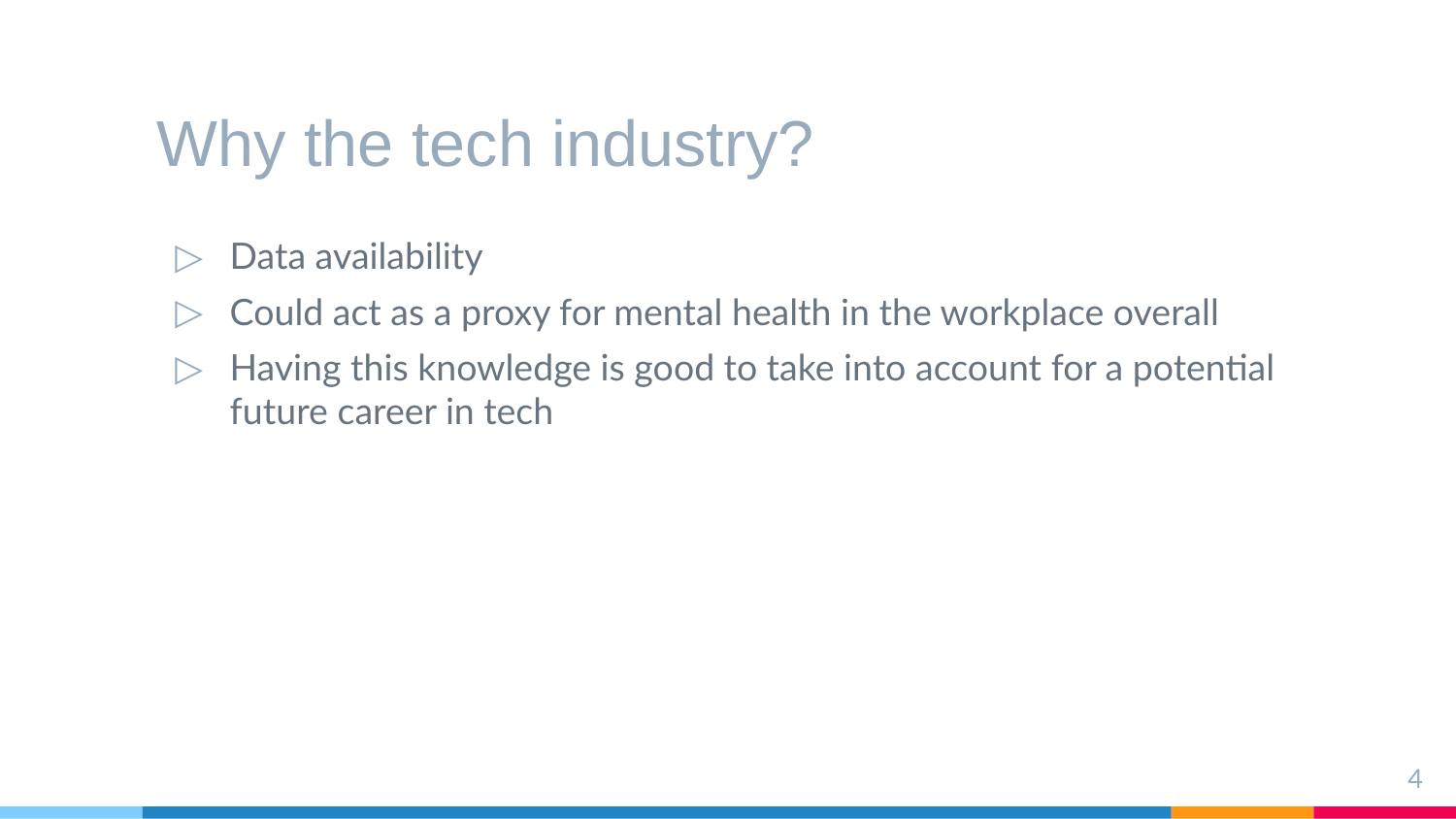

# Why the tech industry?
Data availability
Could act as a proxy for mental health in the workplace overall
Having this knowledge is good to take into account for a potential future career in tech
4